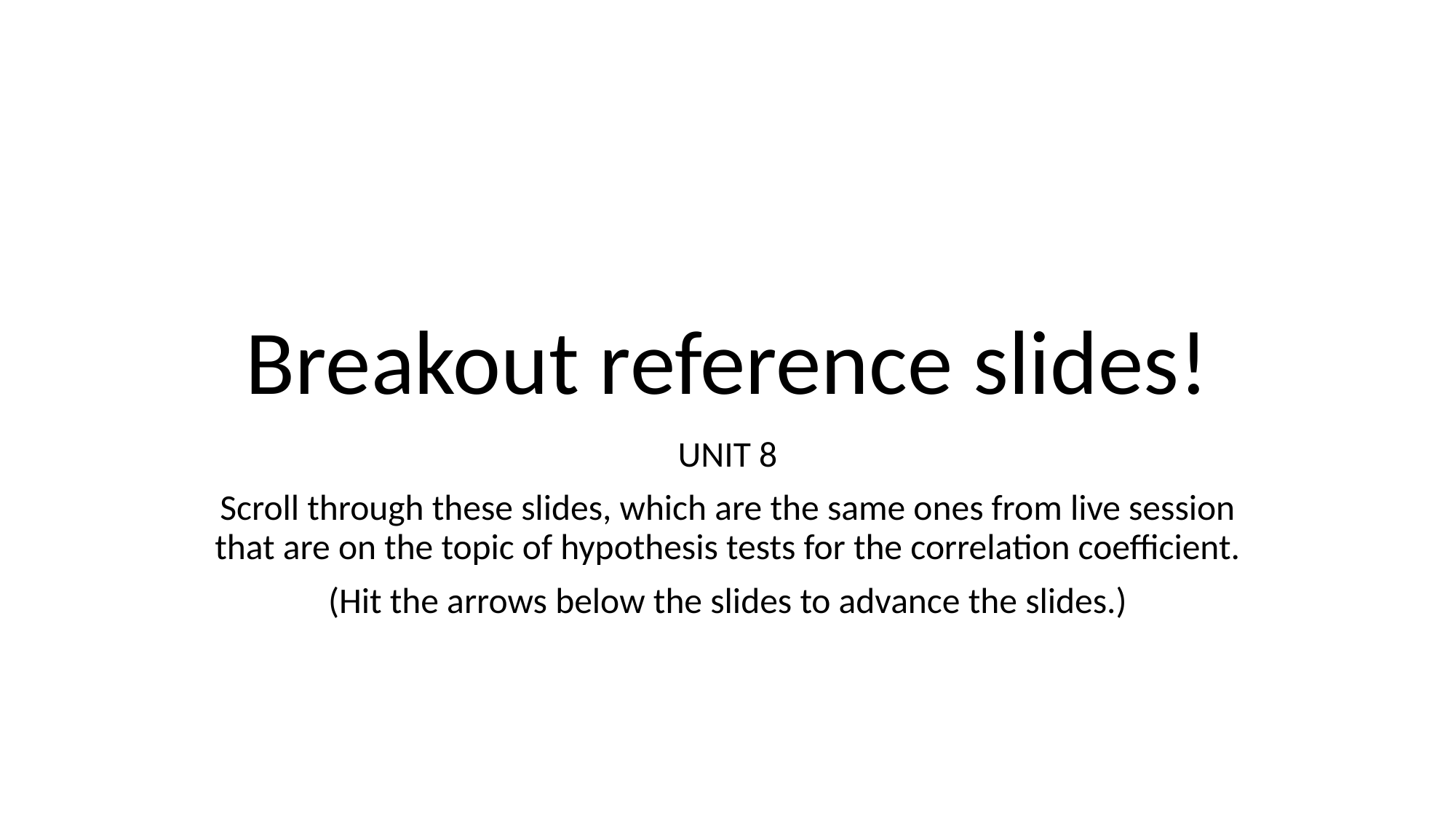

# Breakout reference slides!
UNIT 8
Scroll through these slides, which are the same ones from live session that are on the topic of hypothesis tests for the correlation coefficient.
(Hit the arrows below the slides to advance the slides.)